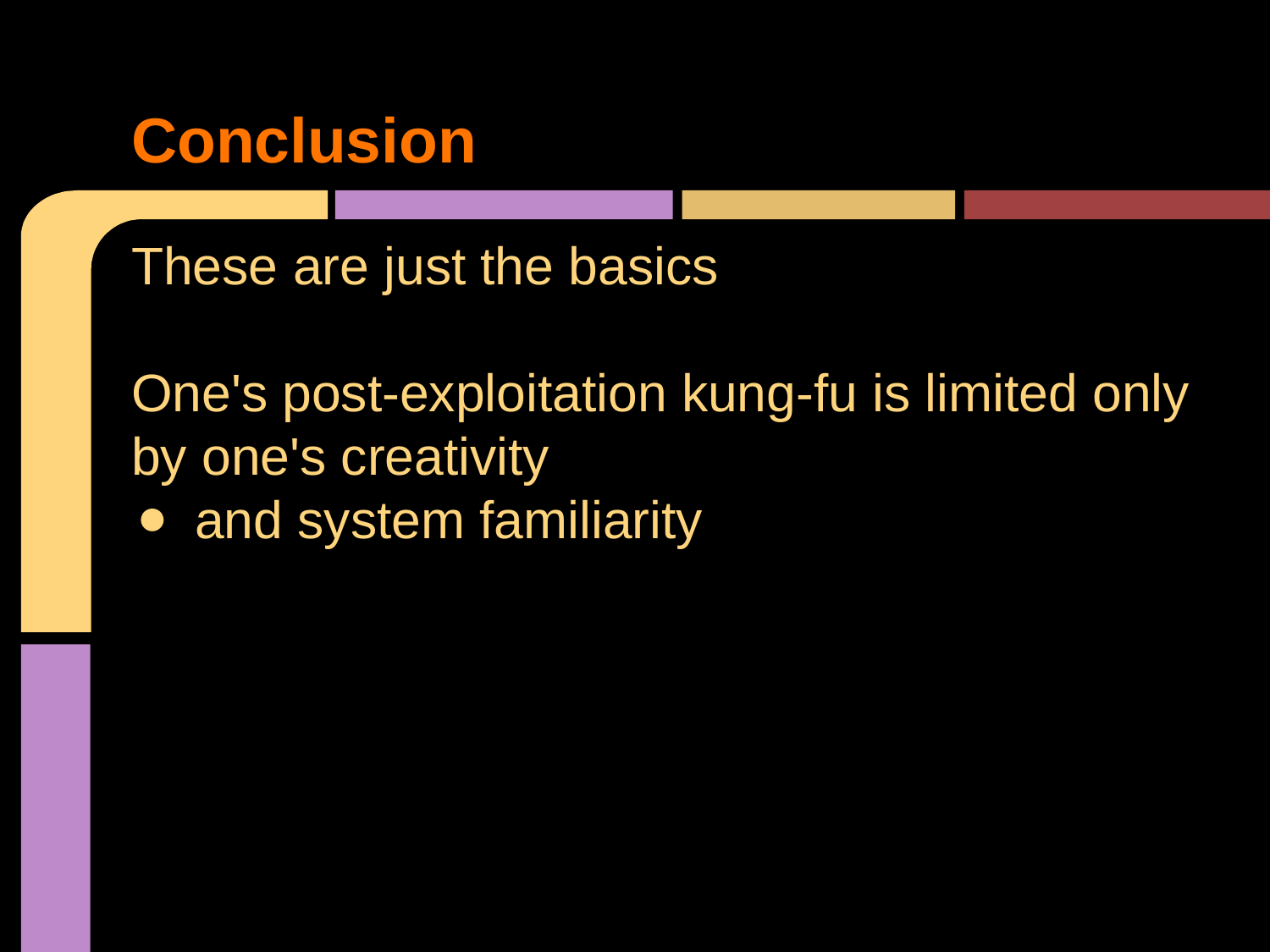

# Conclusion
These are just the basics

One's post-exploitation kung-fu is limited only by one's creativity
and system familiarity